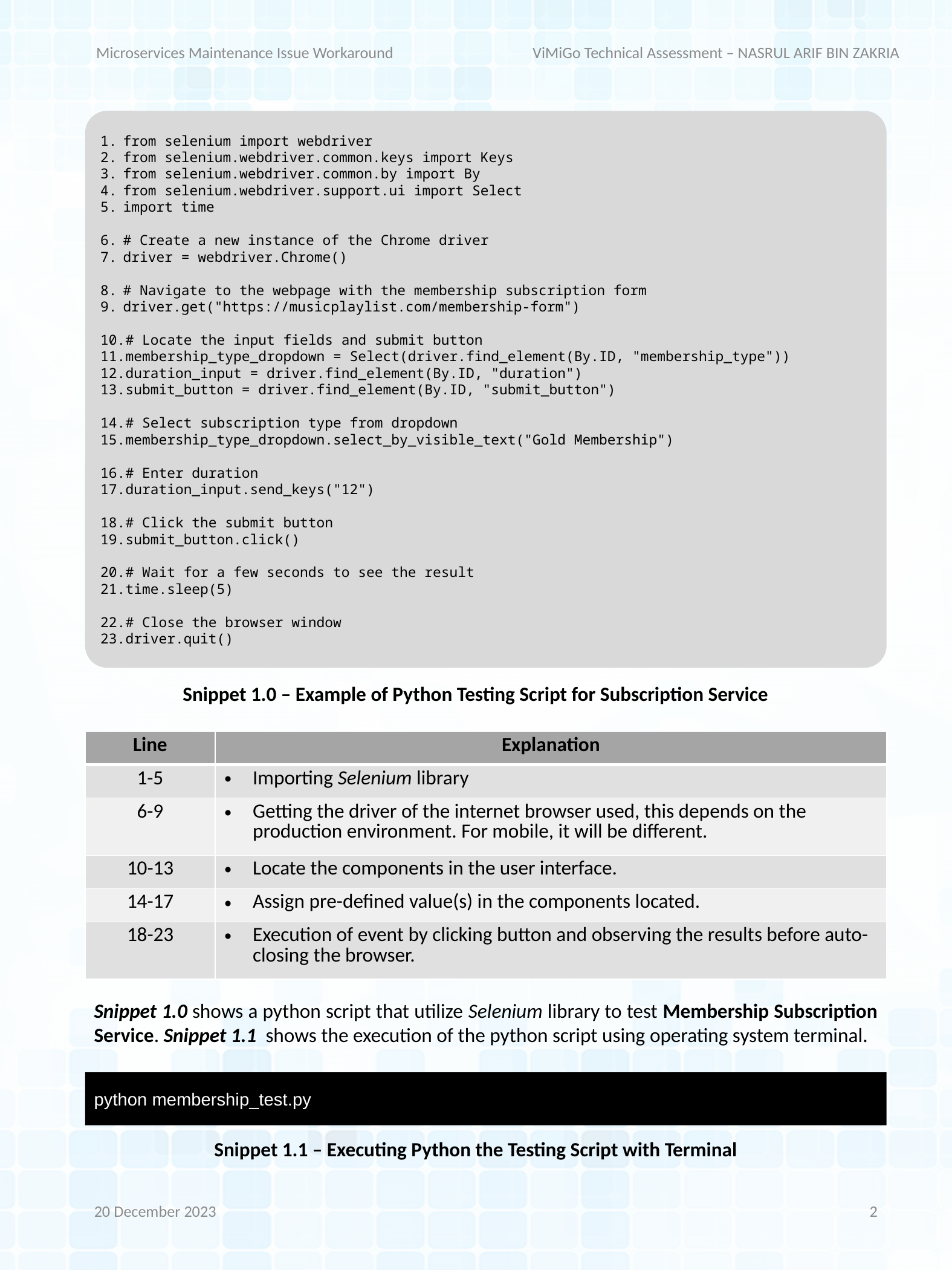

Microservices Maintenance Issue Workaround
ViMiGo Technical Assessment – NASRUL ARIF BIN ZAKRIA
from selenium import webdriver
from selenium.webdriver.common.keys import Keys
from selenium.webdriver.common.by import By
from selenium.webdriver.support.ui import Select
import time

# Create a new instance of the Chrome driver
driver = webdriver.Chrome()

# Navigate to the webpage with the membership subscription form
driver.get("https://musicplaylist.com/membership-form")

# Locate the input fields and submit button
membership_type_dropdown = Select(driver.find_element(By.ID, "membership_type"))
duration_input = driver.find_element(By.ID, "duration")
submit_button = driver.find_element(By.ID, "submit_button")

# Select subscription type from dropdown
membership_type_dropdown.select_by_visible_text("Gold Membership")

# Enter duration
duration_input.send_keys("12")

# Click the submit button
submit_button.click()

# Wait for a few seconds to see the result
time.sleep(5)

# Close the browser window
driver.quit()
Snippet 1.0 – Example of Python Testing Script for Subscription Service
| Line | Explanation |
| --- | --- |
| 1-5 | Importing Selenium library |
| 6-9 | Getting the driver of the internet browser used, this depends on the production environment. For mobile, it will be different. |
| 10-13 | Locate the components in the user interface. |
| 14-17 | Assign pre-defined value(s) in the components located. |
| 18-23 | Execution of event by clicking button and observing the results before auto-closing the browser. |
Snippet 1.0 shows a python script that utilize Selenium library to test Membership Subscription Service. Snippet 1.1  shows the execution of the python script using operating system terminal.
python membership_test.py
Snippet 1.1 – Executing Python the Testing Script with Terminal
20 December 2023
2